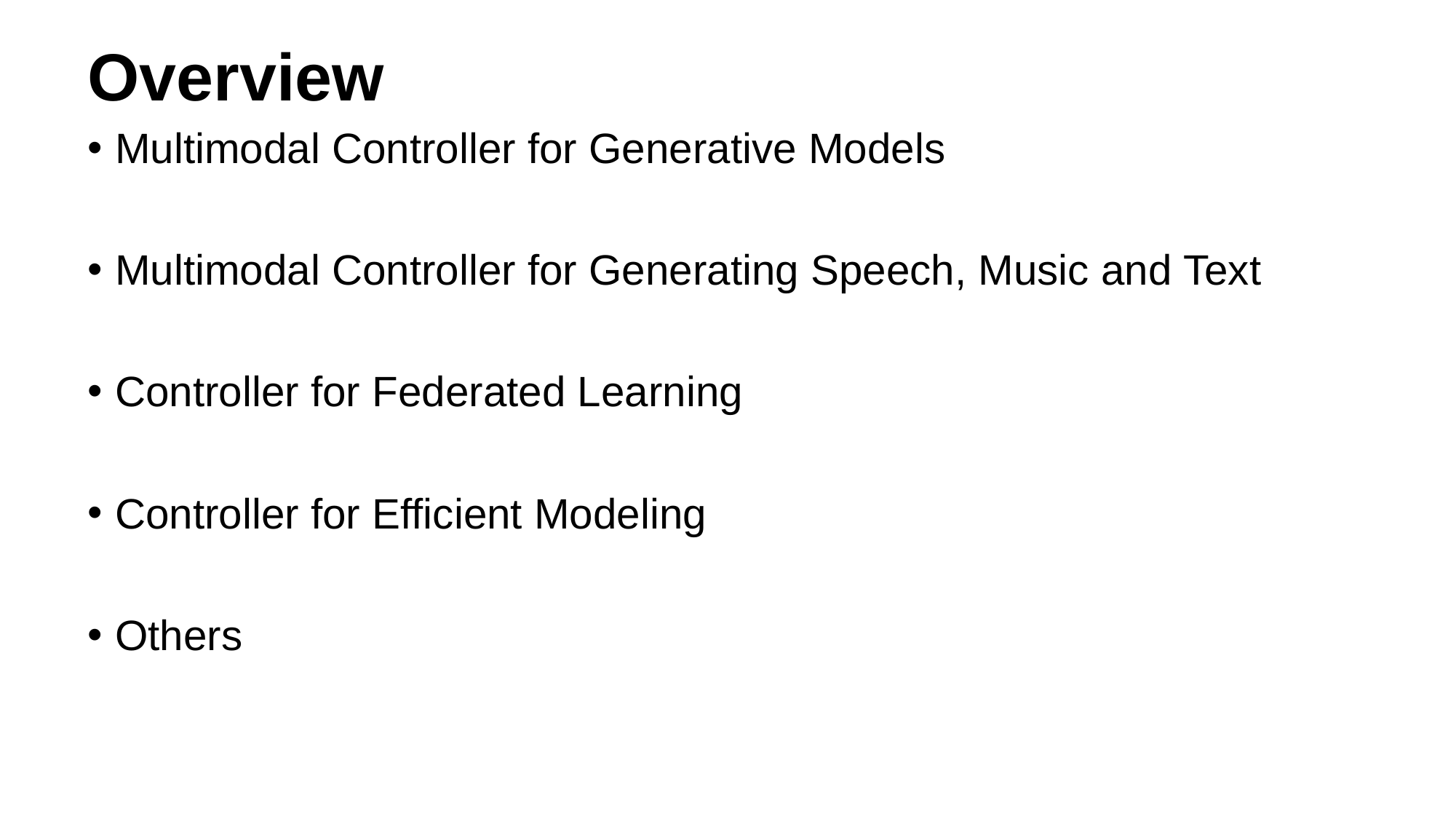

# Overview
Multimodal Controller for Generative Models

Multimodal Controller for Generating Speech, Music and Text

Controller for Federated Learning

Controller for Efficient Modeling

Others